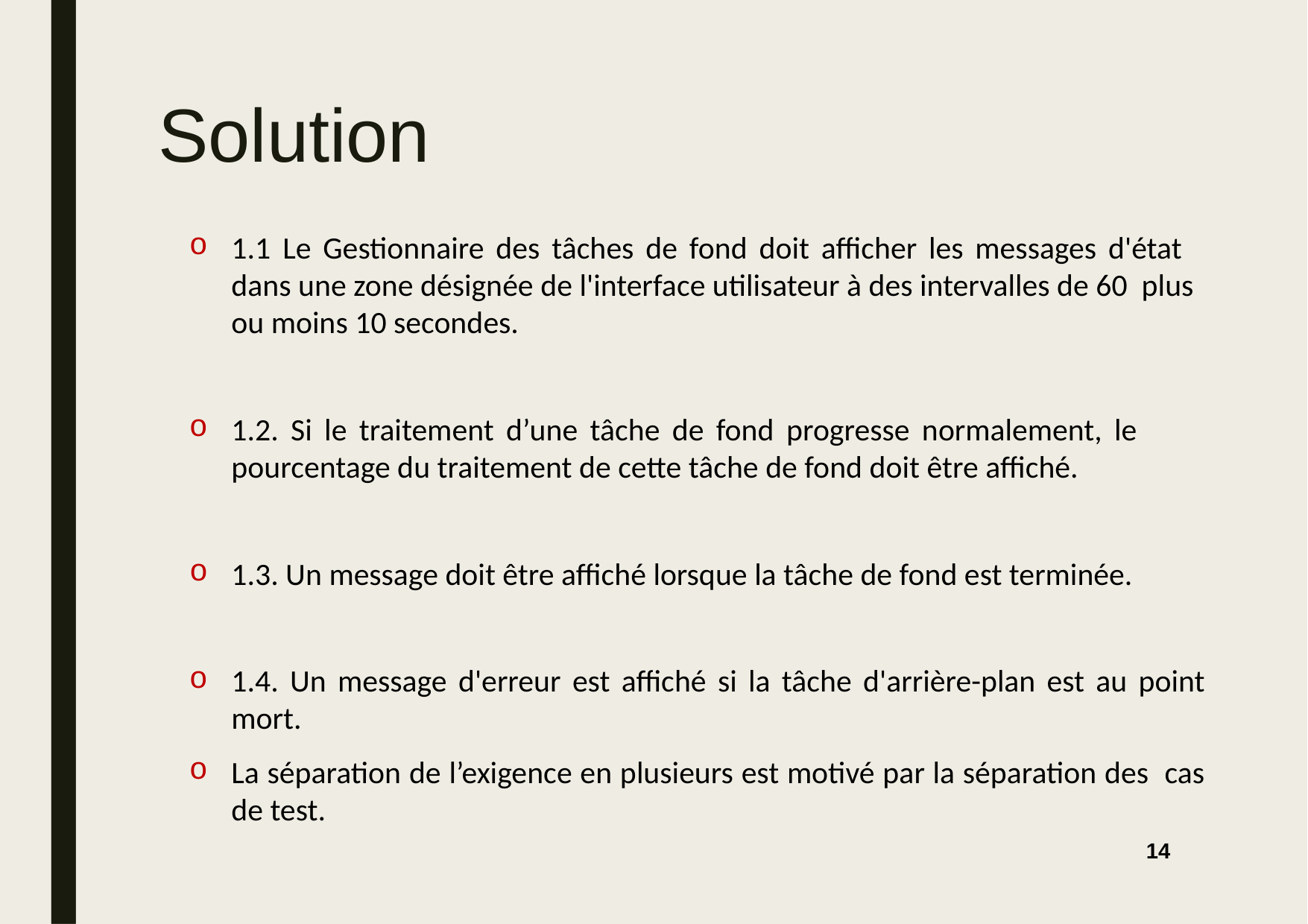

# Solution
1.1 Le Gestionnaire des tâches de fond doit afficher les messages d'état  dans une zone désignée de l'interface utilisateur à des intervalles de 60  plus ou moins 10 secondes.

1.2. Si le traitement d’une tâche de fond progresse normalement, le  pourcentage du traitement de cette tâche de fond doit être affiché.

1.3. Un message doit être affiché lorsque la tâche de fond est terminée.

1.4. Un message d'erreur est affiché si la tâche d'arrière-plan est au point  mort.
La séparation de l’exigence en plusieurs est motivé par la séparation des  cas de test.
14